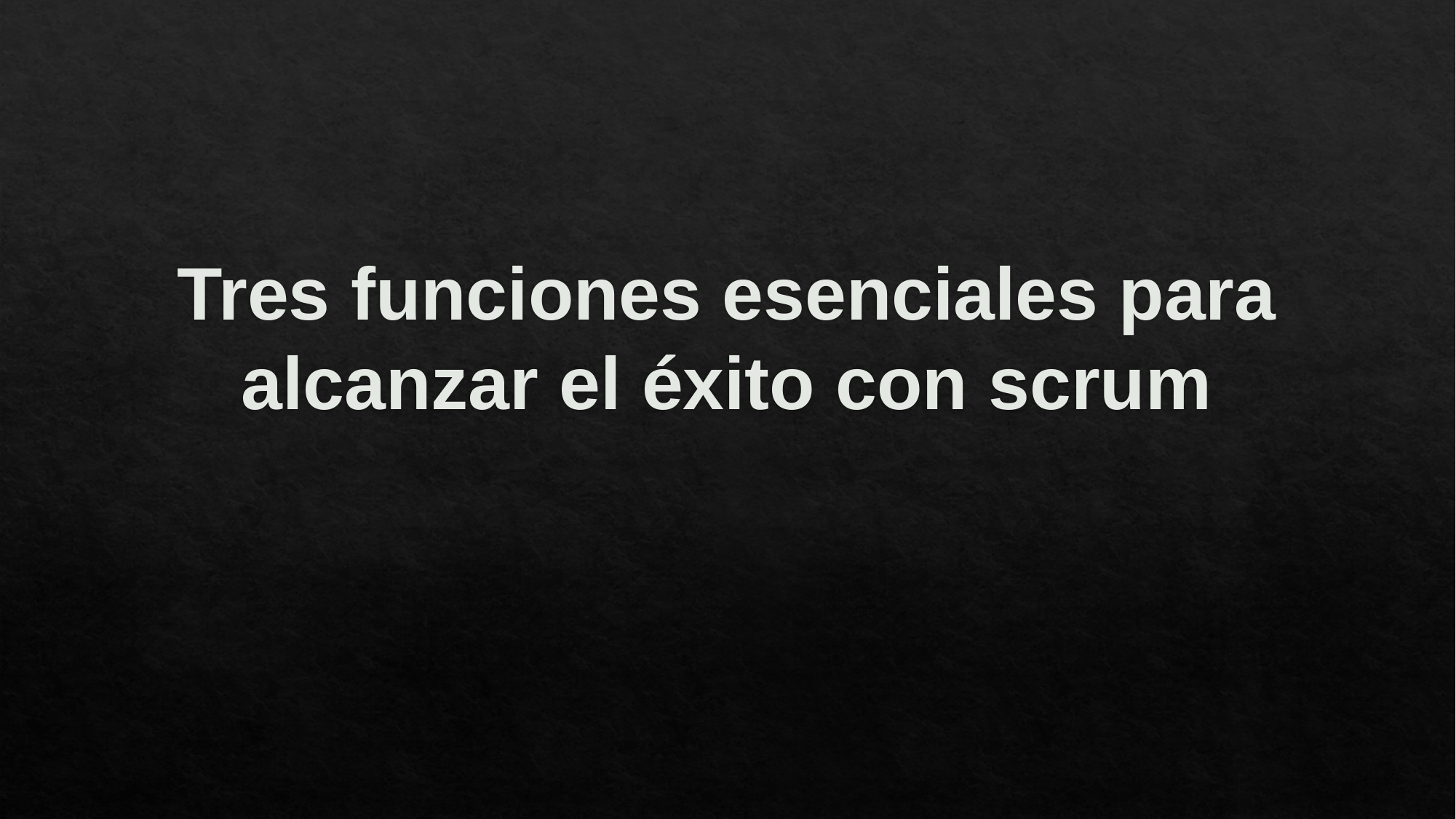

# Tres funciones esenciales para alcanzar el éxito con scrum